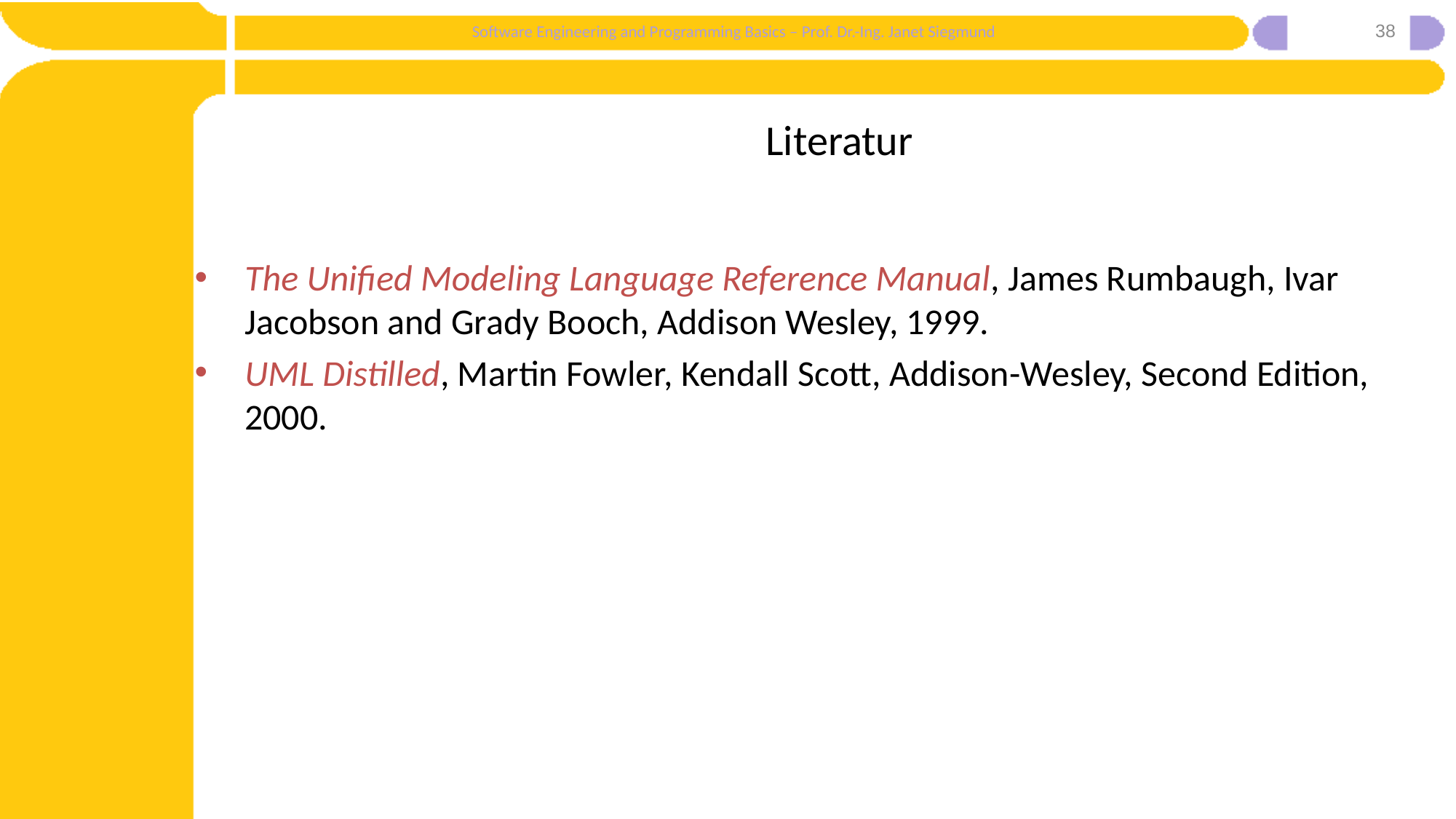

38
# Literatur
The Unified Modeling Language Reference Manual, James Rumbaugh, Ivar Jacobson and Grady Booch, Addison Wesley, 1999.
UML Distilled, Martin Fowler, Kendall Scott, Addison-Wesley, Second Edition, 2000.